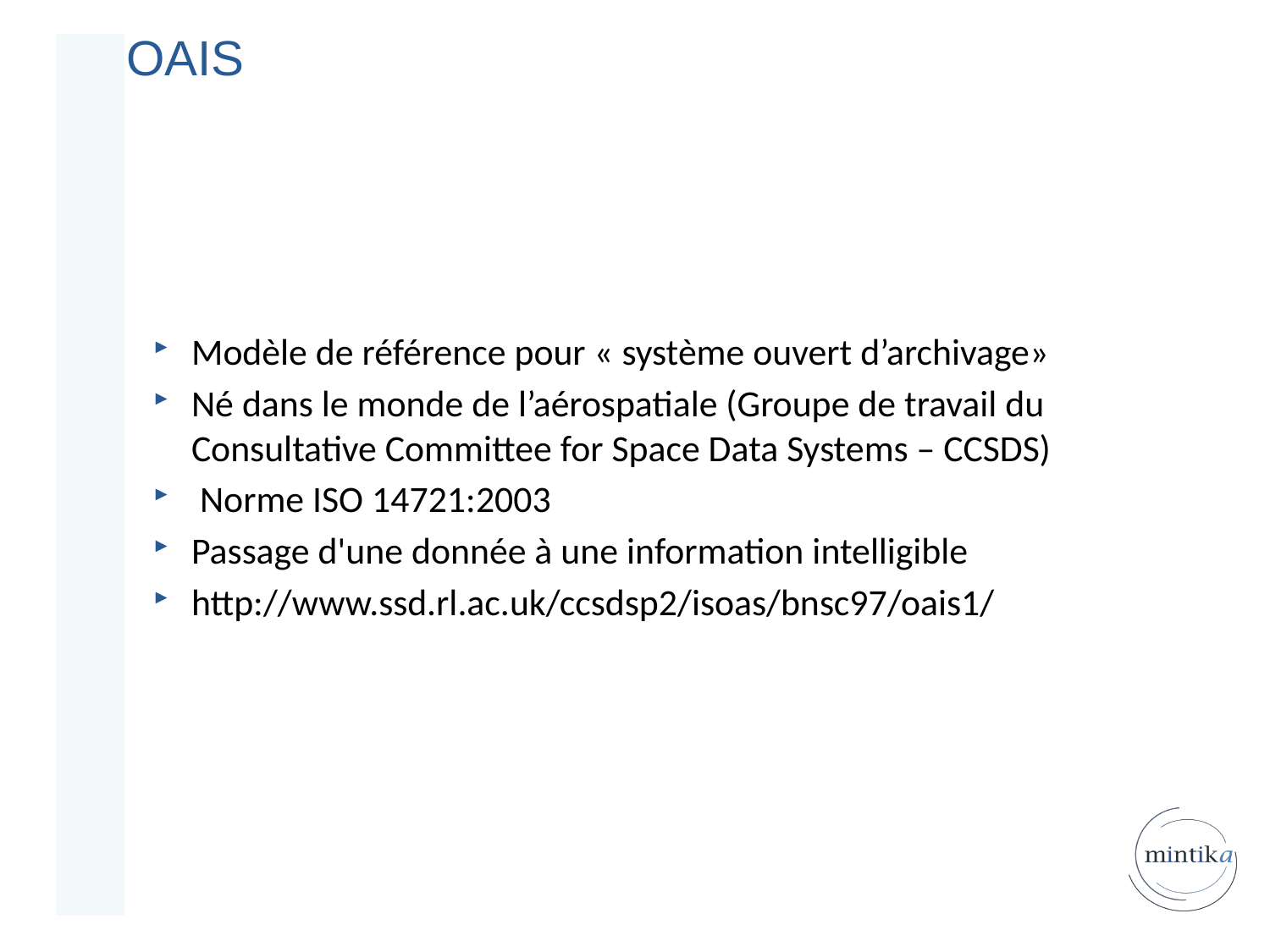

OAIS

Modèle de référence pour « système ouvert d’archivage»
Né dans le monde de l’aérospatiale (Groupe de travail du Consultative Committee for Space Data Systems – CCSDS)
 Norme ISO 14721:2003
Passage d'une donnée à une information intelligible
http://www.ssd.rl.ac.uk/ccsdsp2/isoas/bnsc97/oais1/